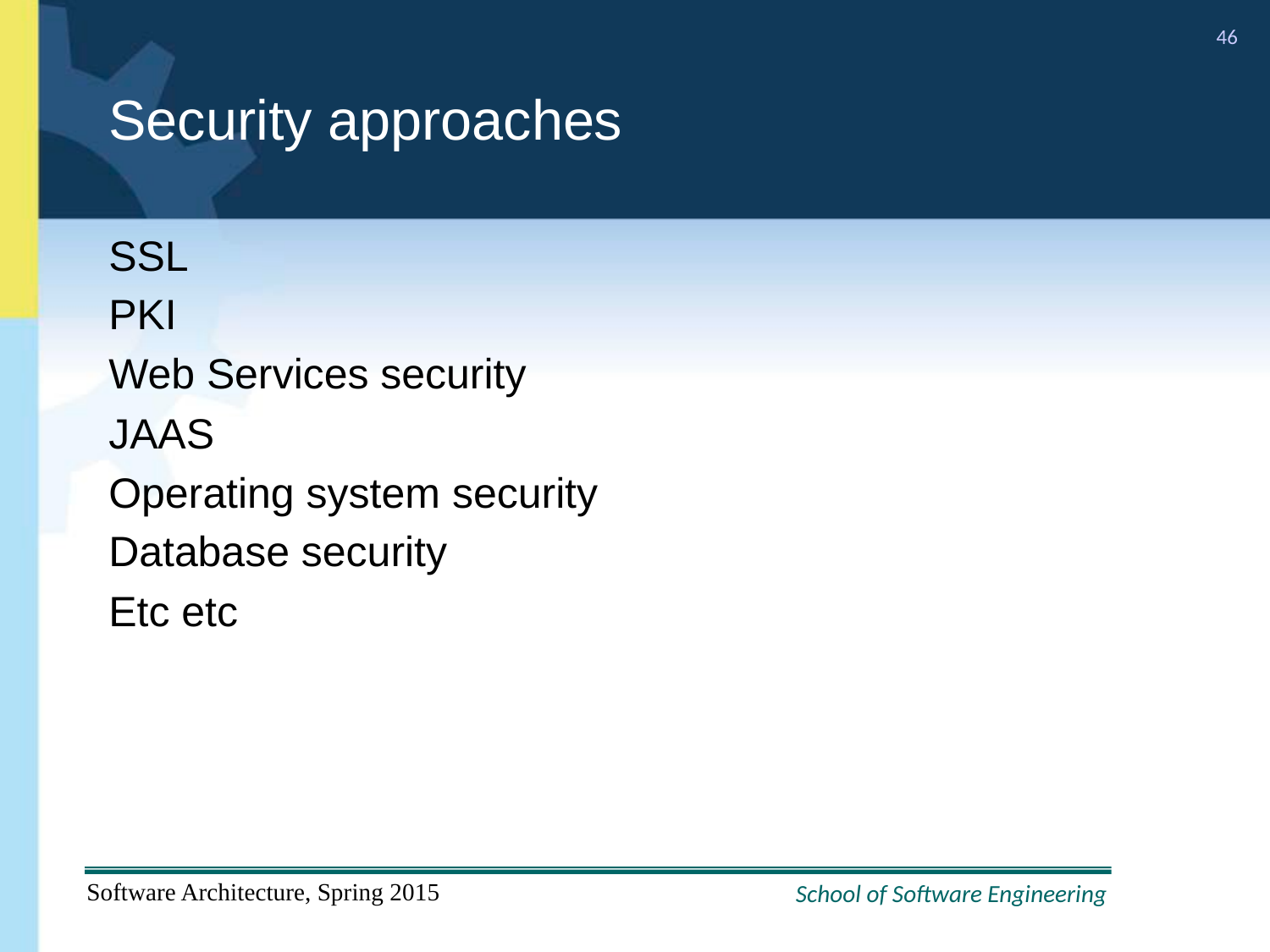

# Security approaches
SSL
PKI
Web Services security
JAAS
Operating system security
Database security
Etc etc